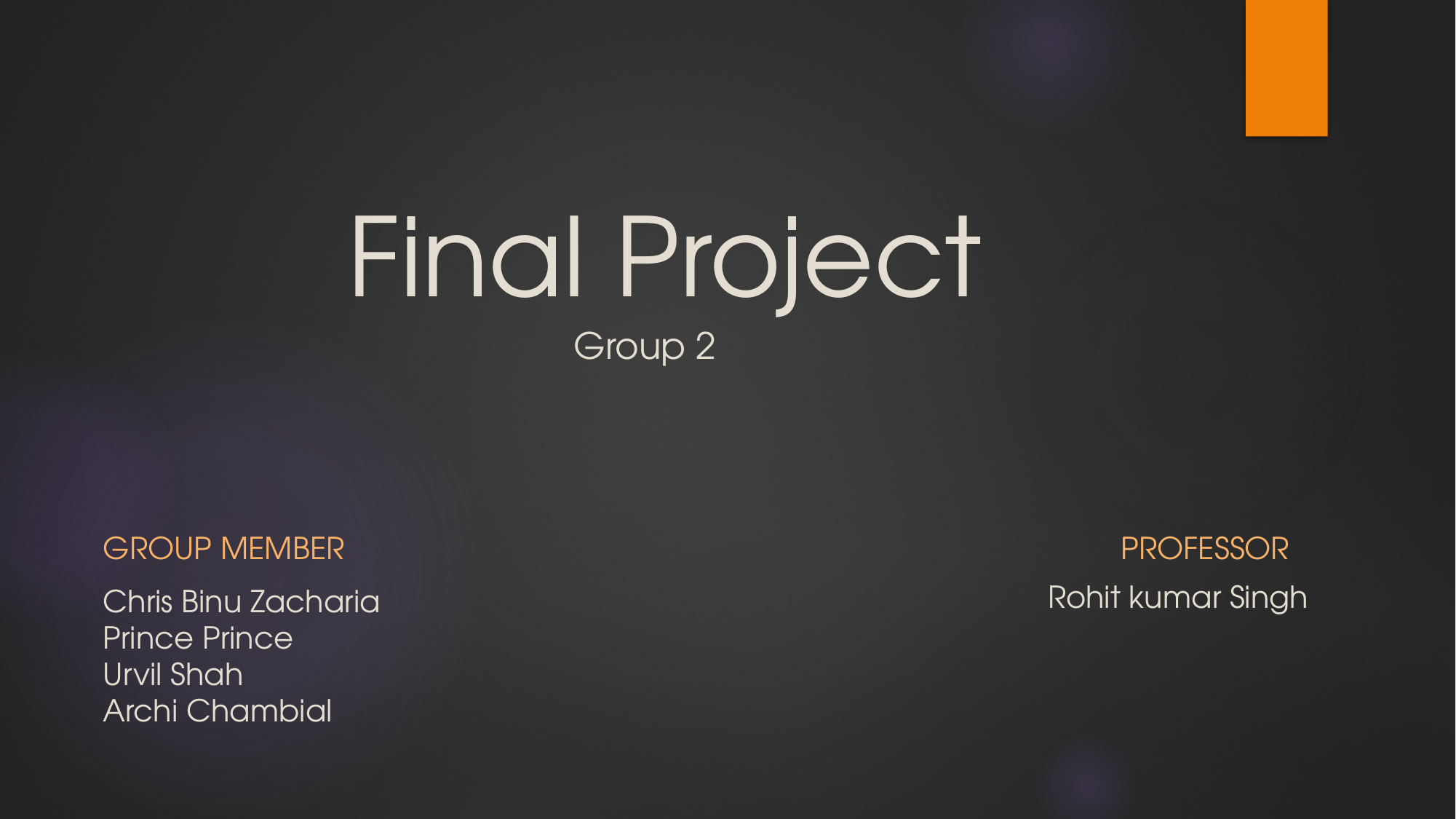

# Final Project
Group 2
Group Member

Professor
Chris Binu Zacharia
Prince Prince
Urvil Shah
Archi Chambial
Rohit kumar Singh